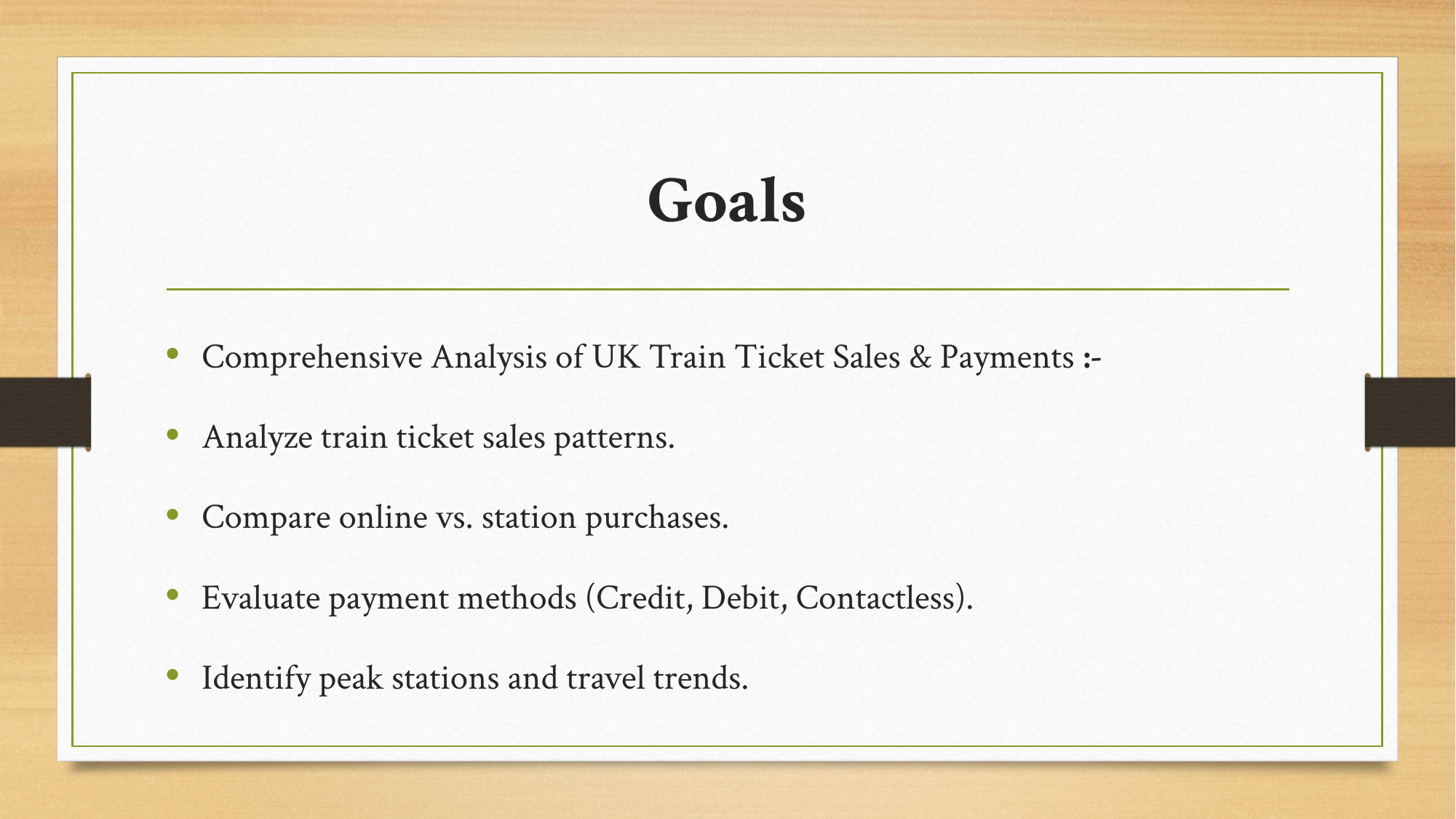

# Goals
Comprehensive Analysis of UK Train Ticket Sales & Payments :-
Analyze train ticket sales patterns.
Compare online vs. station purchases.
Evaluate payment methods (Credit, Debit, Contactless).
Identify peak stations and travel trends.